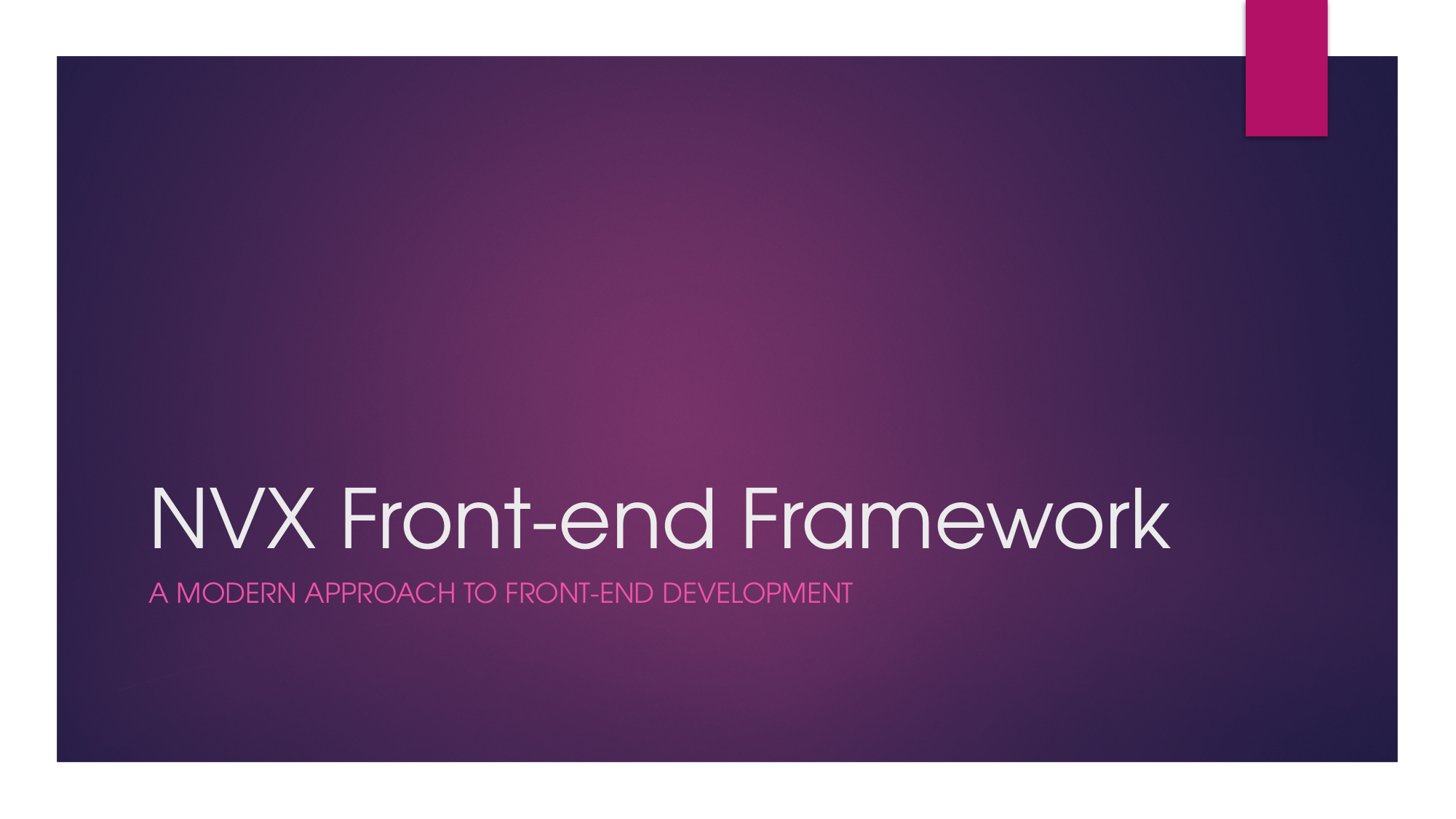

# NVX Front-end Framework
A Modern Approach to Front-end Development